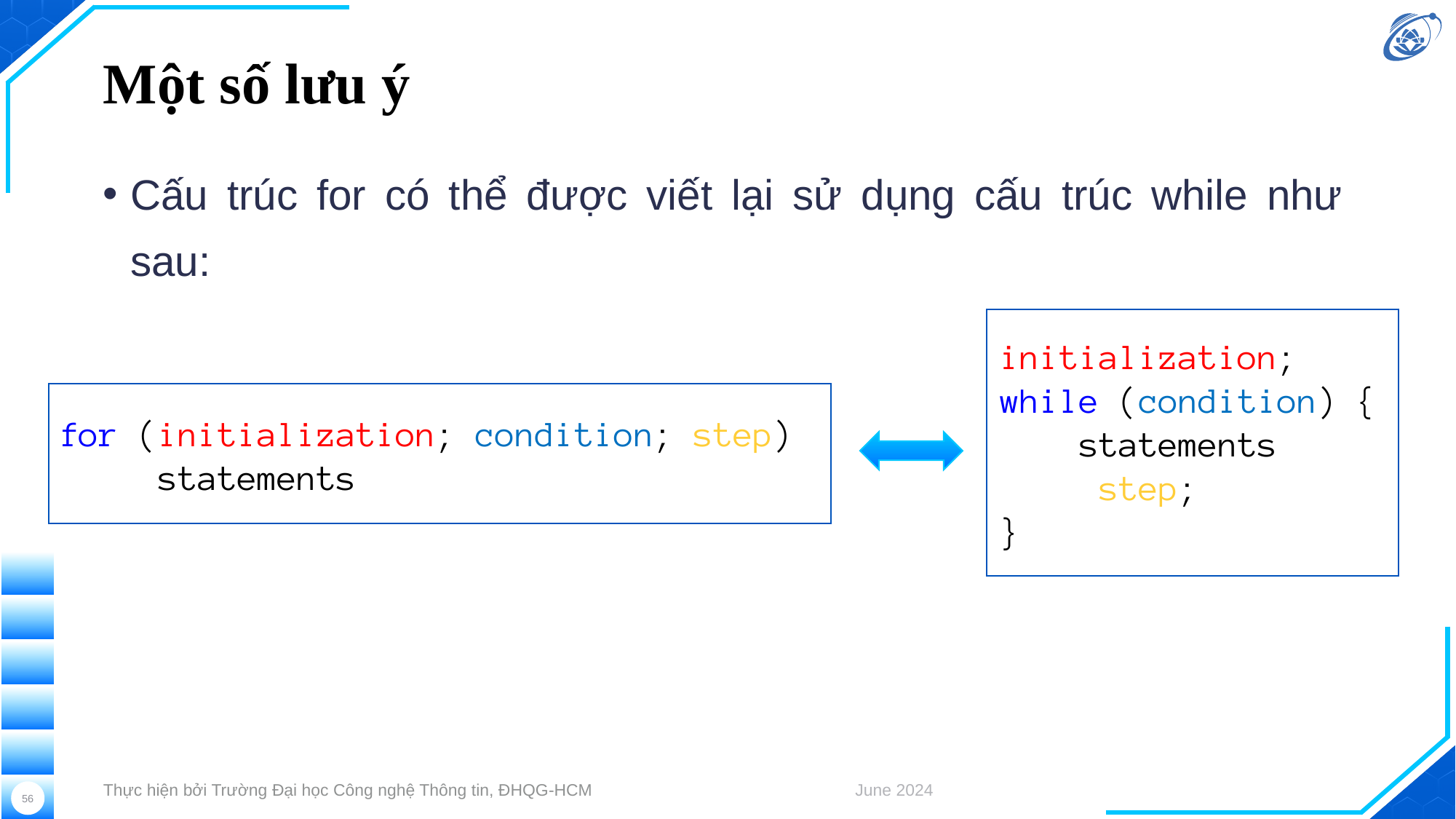

# Một số lưu ý
Cấu trúc for có thể được viết lại sử dụng cấu trúc while như sau:

initialization;
while (condition) {
    statements
     step;
}
for (initialization; condition; step)
     statements

Thực hiện bởi Trường Đại học Công nghệ Thông tin, ĐHQG-HCM
June 2024
56